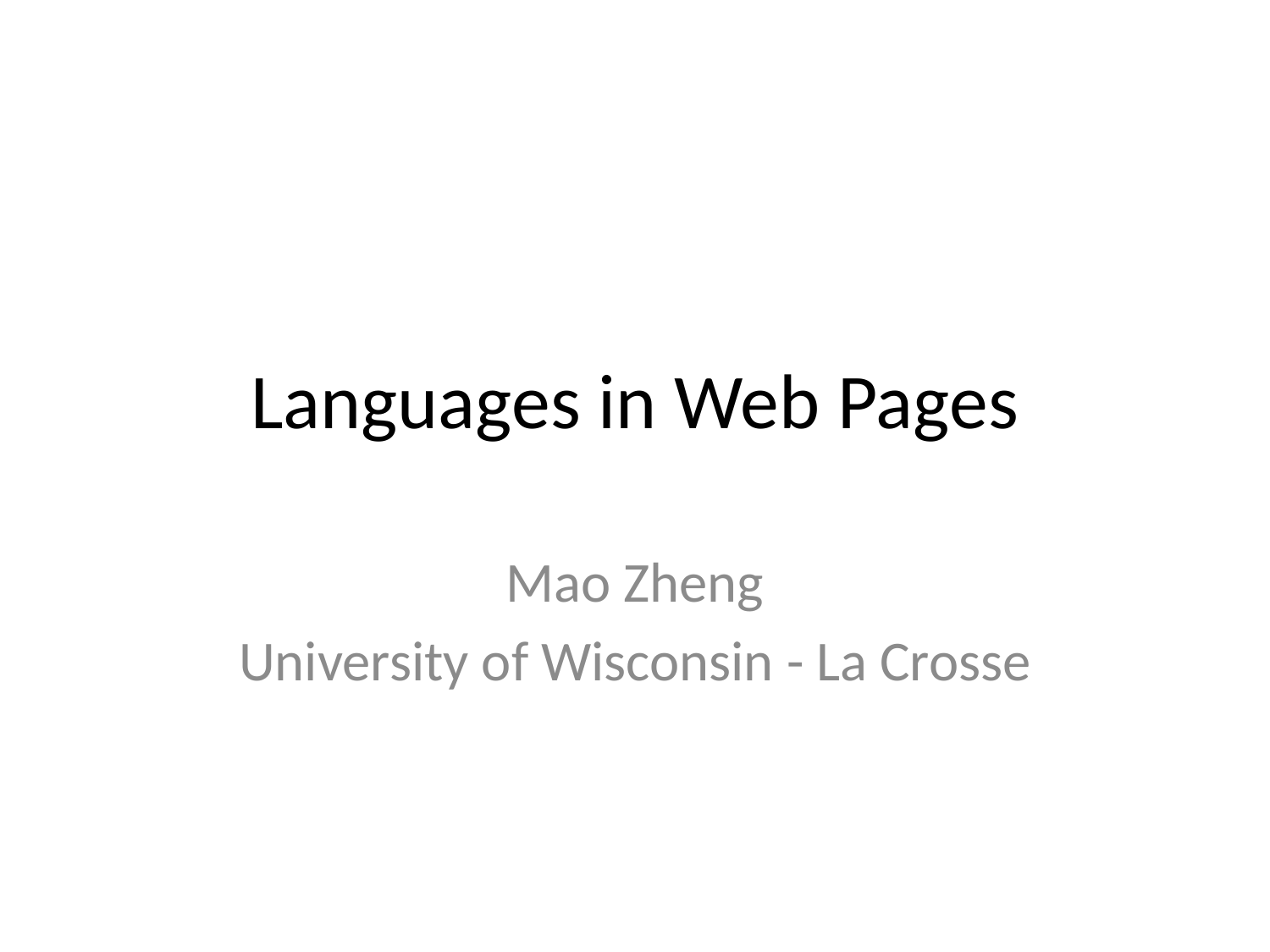

# Languages in Web Pages
Mao Zheng
University of Wisconsin - La Crosse